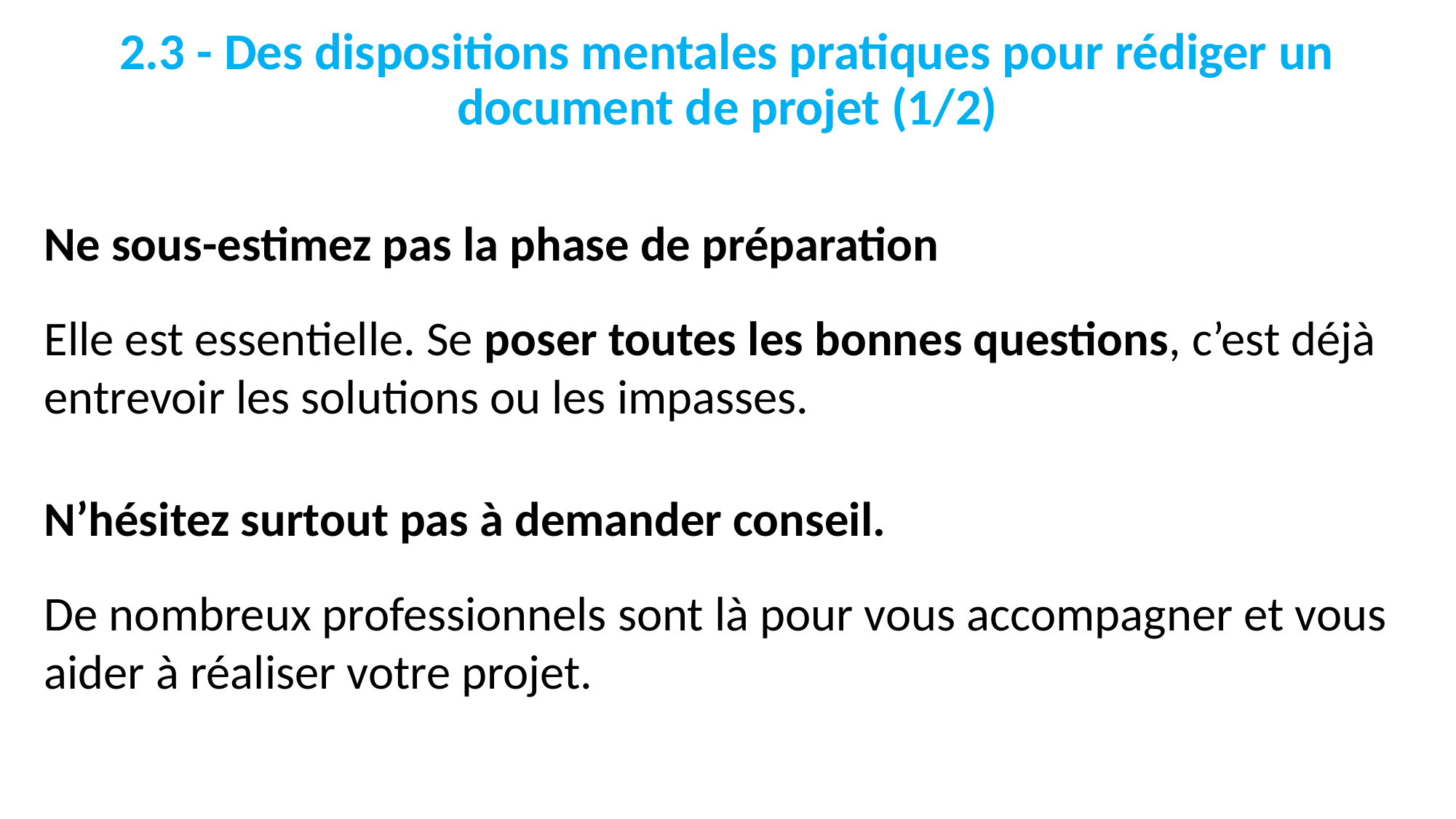

# 2.3 - Des dispositions mentales pratiques pour rédiger un document de projet (1/2)
Ne sous-estimez pas la phase de préparation
Elle est essentielle. Se poser toutes les bonnes questions, c’est déjà entrevoir les solutions ou les impasses.
N’hésitez surtout pas à demander conseil.
De nombreux professionnels sont là pour vous accompagner et vous aider à réaliser votre projet.